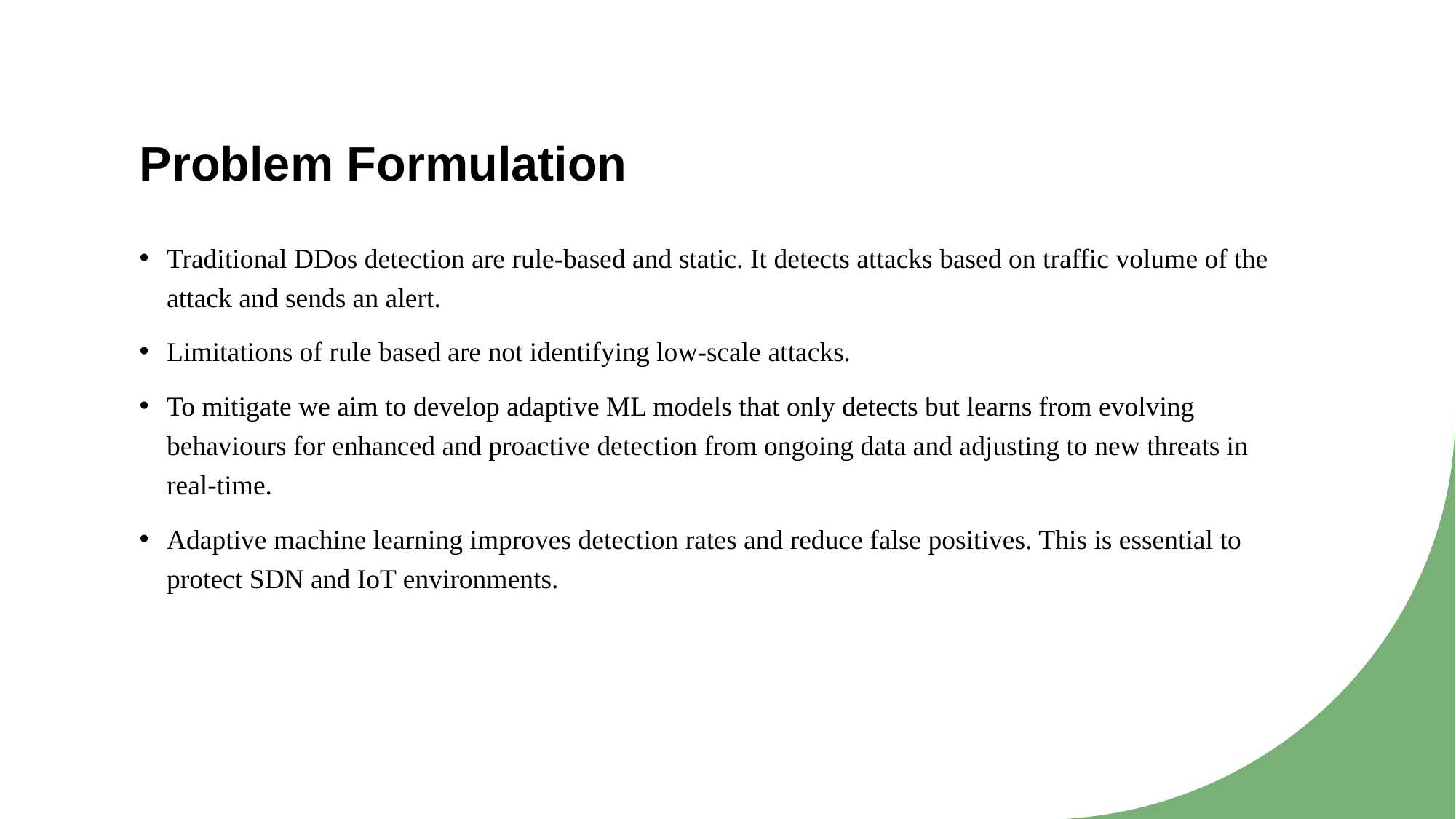

# Problem Formulation

Traditional DDos detection are rule-based and static. It detects attacks based on traffic volume of the attack and sends an alert.
Limitations of rule based are not identifying low-scale attacks.
To mitigate we aim to develop adaptive ML models that only detects but learns from evolving behaviours for enhanced and proactive detection from ongoing data and adjusting to new threats in real-time.
Adaptive machine learning improves detection rates and reduce false positives. This is essential to protect SDN and IoT environments.